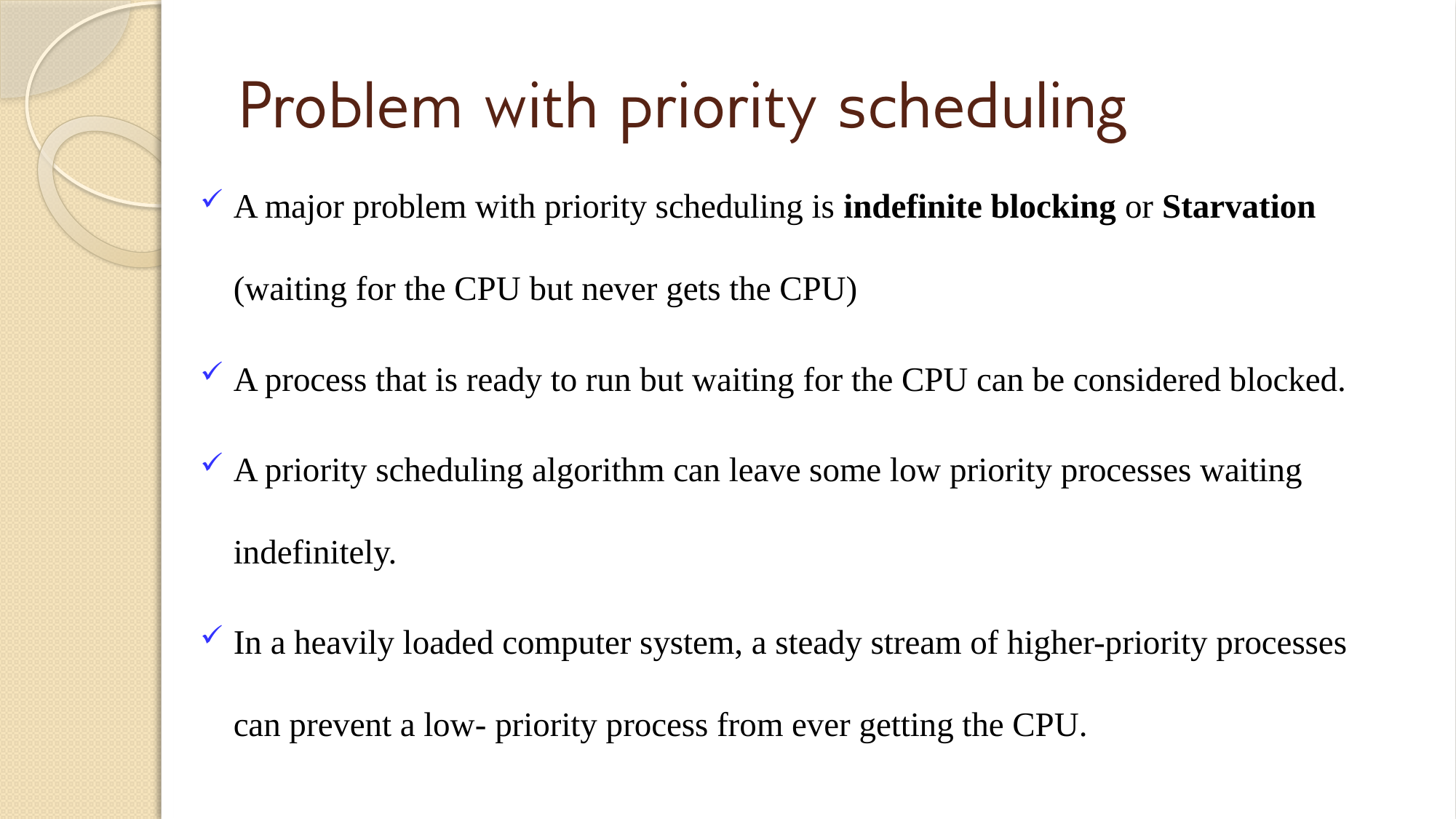

# Problem with priority scheduling
A major problem with priority scheduling is indefinite blocking or Starvation (waiting for the CPU but never gets the CPU)
A process that is ready to run but waiting for the CPU can be considered blocked.
A priority scheduling algorithm can leave some low priority processes waiting indefinitely.
In a heavily loaded computer system, a steady stream of higher-priority processes can prevent a low- priority process from ever getting the CPU.